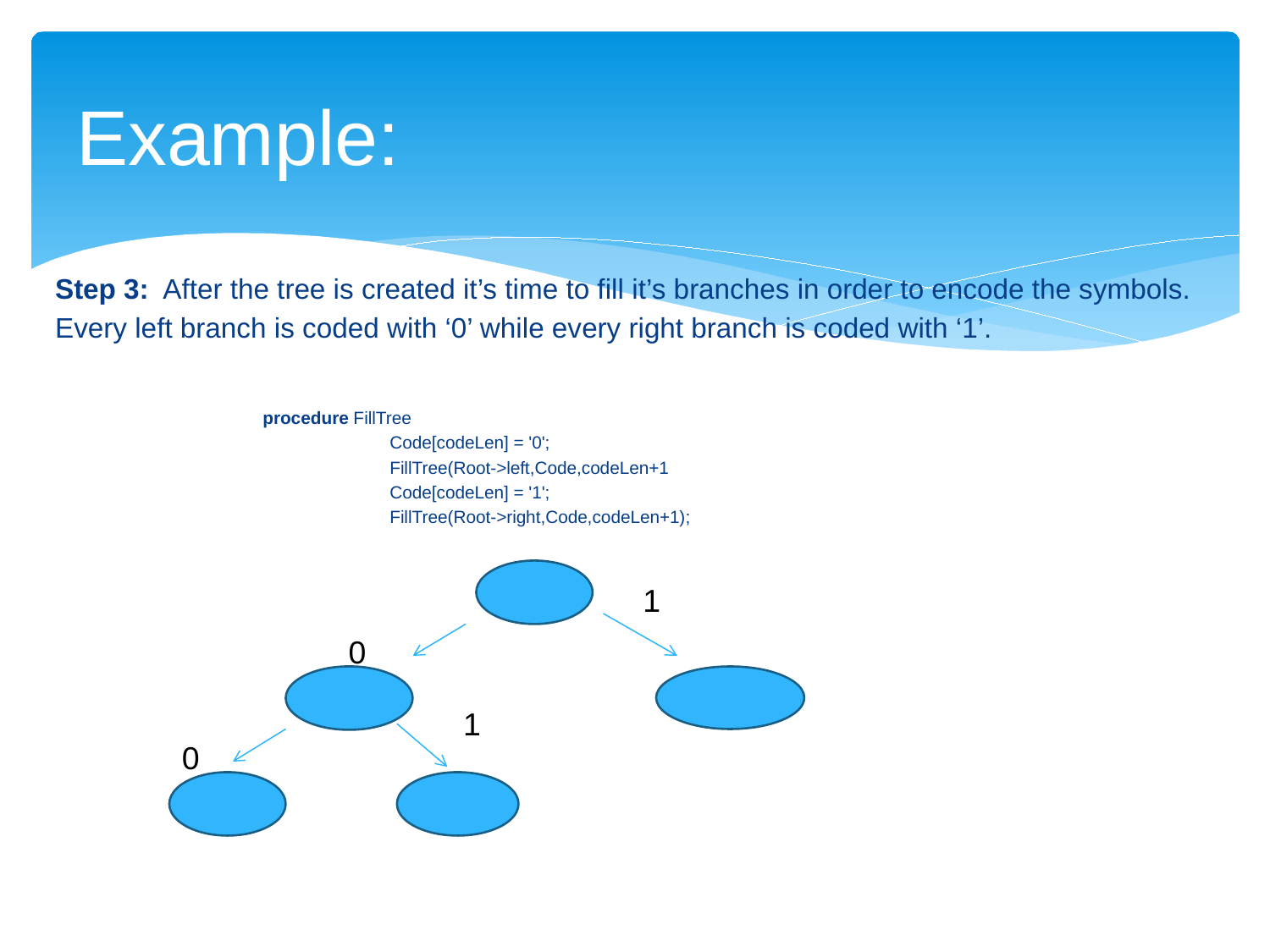

# Example:
Step 3:  After the tree is created it’s time to fill it’s branches in order to encode the symbols.
Every left branch is coded with ‘0’ while every right branch is coded with ‘1’.

	procedure FillTree
		Code[codeLen] = '0';
		FillTree(Root->left,Code,codeLen+1
		Code[codeLen] = '1';
		FillTree(Root->right,Code,codeLen+1);

1
        0

      0
1